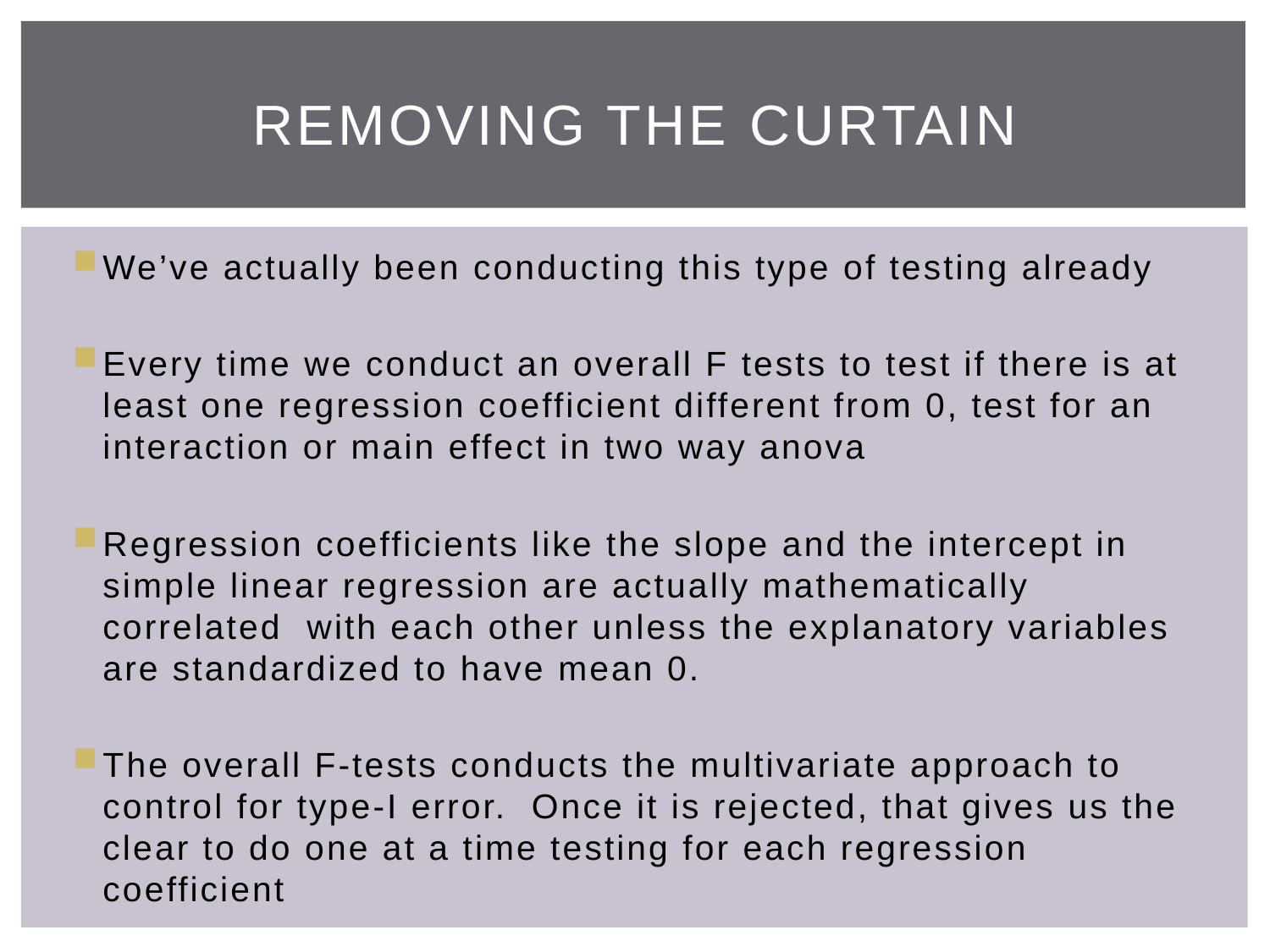

# Removing the Curtain
We’ve actually been conducting this type of testing already

Every time we conduct an overall F tests to test if there is at least one regression coefficient different from 0, test for an interaction or main effect in two way anova

Regression coefficients like the slope and the intercept in simple linear regression are actually mathematically correlated  with each other unless the explanatory variables are standardized to have mean 0.

The overall F-tests conducts the multivariate approach to control for type-I error.  Once it is rejected, that gives us the clear to do one at a time testing for each regression coefficient